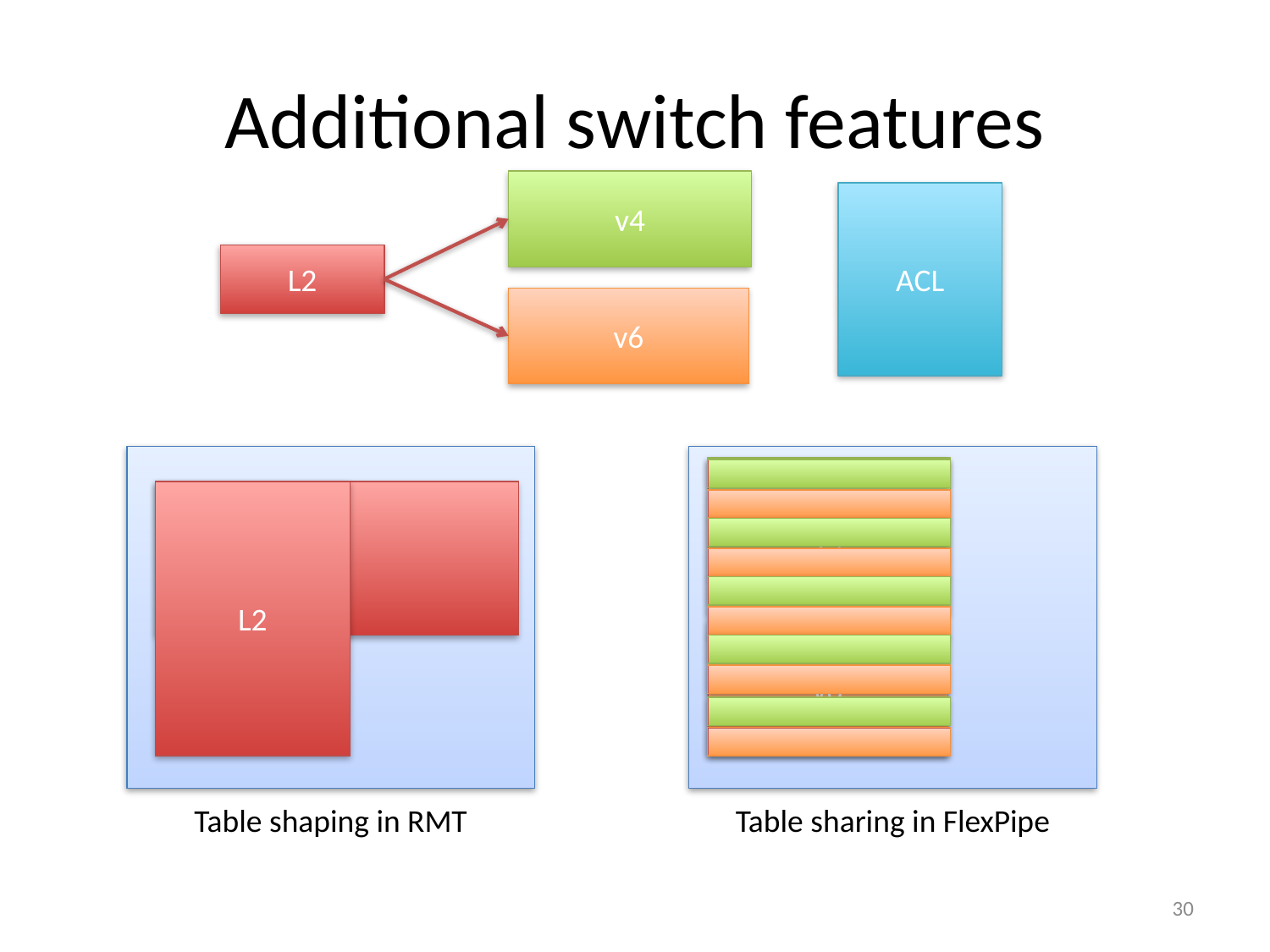

# Additional switch features
v4
ACL
L2
v6

v4

L2
L2

v6

Table shaping in RMT
Table sharing in FlexPipe
30